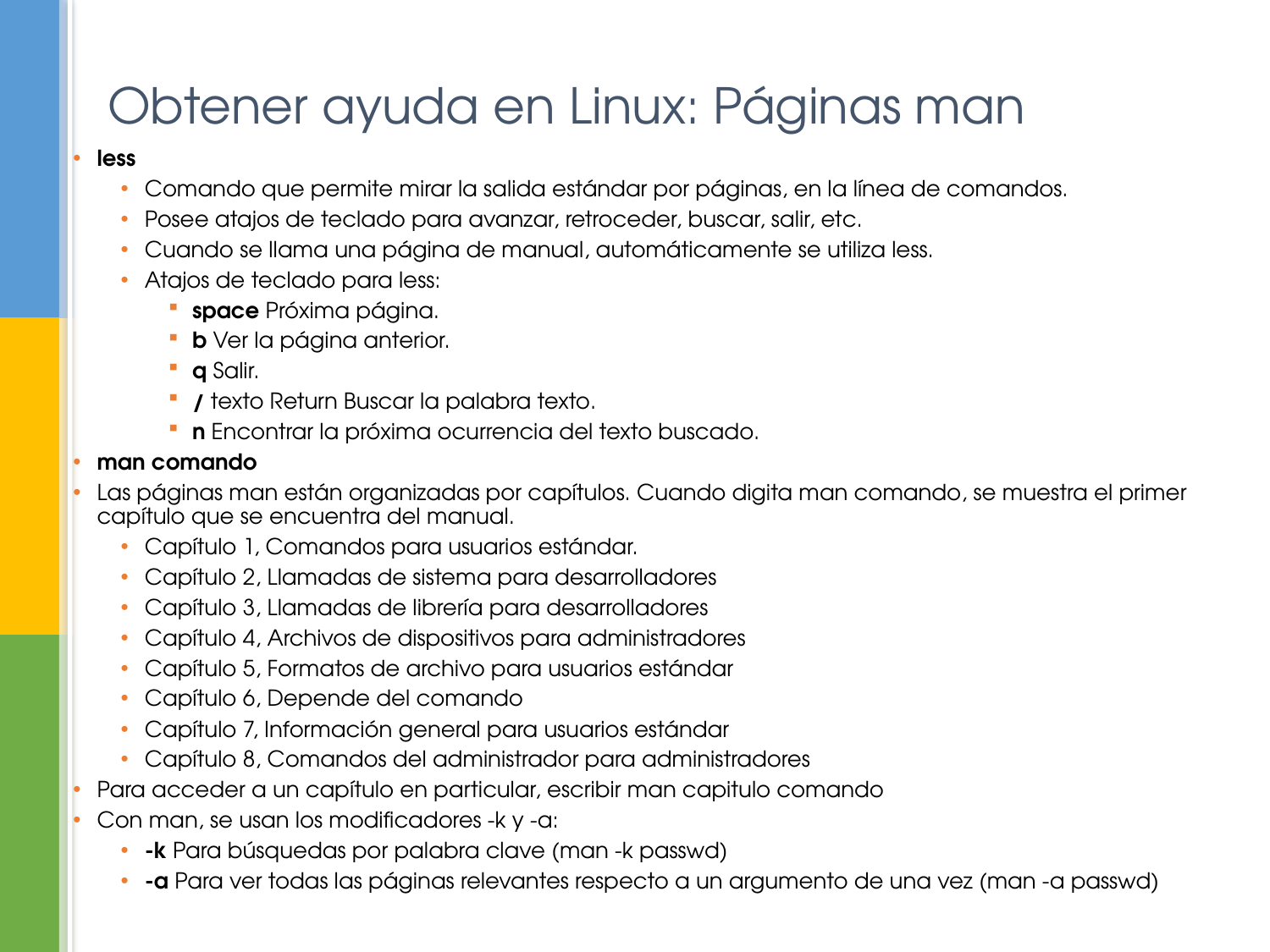

# Obtener ayuda en Linux: Páginas man
less
Comando que permite mirar la salida estándar por páginas, en la línea de comandos.
Posee atajos de teclado para avanzar, retroceder, buscar, salir, etc.
Cuando se llama una página de manual, automáticamente se utiliza less.
Atajos de teclado para less:
space Próxima página.
b Ver la página anterior.
q Salir.
/ texto Return Buscar la palabra texto.
n Encontrar la próxima ocurrencia del texto buscado.
man comando
Las páginas man están organizadas por capítulos. Cuando digita man comando, se muestra el primer capítulo que se encuentra del manual.
Capítulo 1, Comandos para usuarios estándar.
Capítulo 2, Llamadas de sistema para desarrolladores
Capítulo 3, Llamadas de librería para desarrolladores
Capítulo 4, Archivos de dispositivos para administradores
Capítulo 5, Formatos de archivo para usuarios estándar
Capítulo 6, Depende del comando
Capítulo 7, Información general para usuarios estándar
Capítulo 8, Comandos del administrador para administradores
Para acceder a un capítulo en particular, escribir man capitulo comando
Con man, se usan los modificadores -k y -a:
-k Para búsquedas por palabra clave (man -k passwd)
-a Para ver todas las páginas relevantes respecto a un argumento de una vez (man -a passwd)